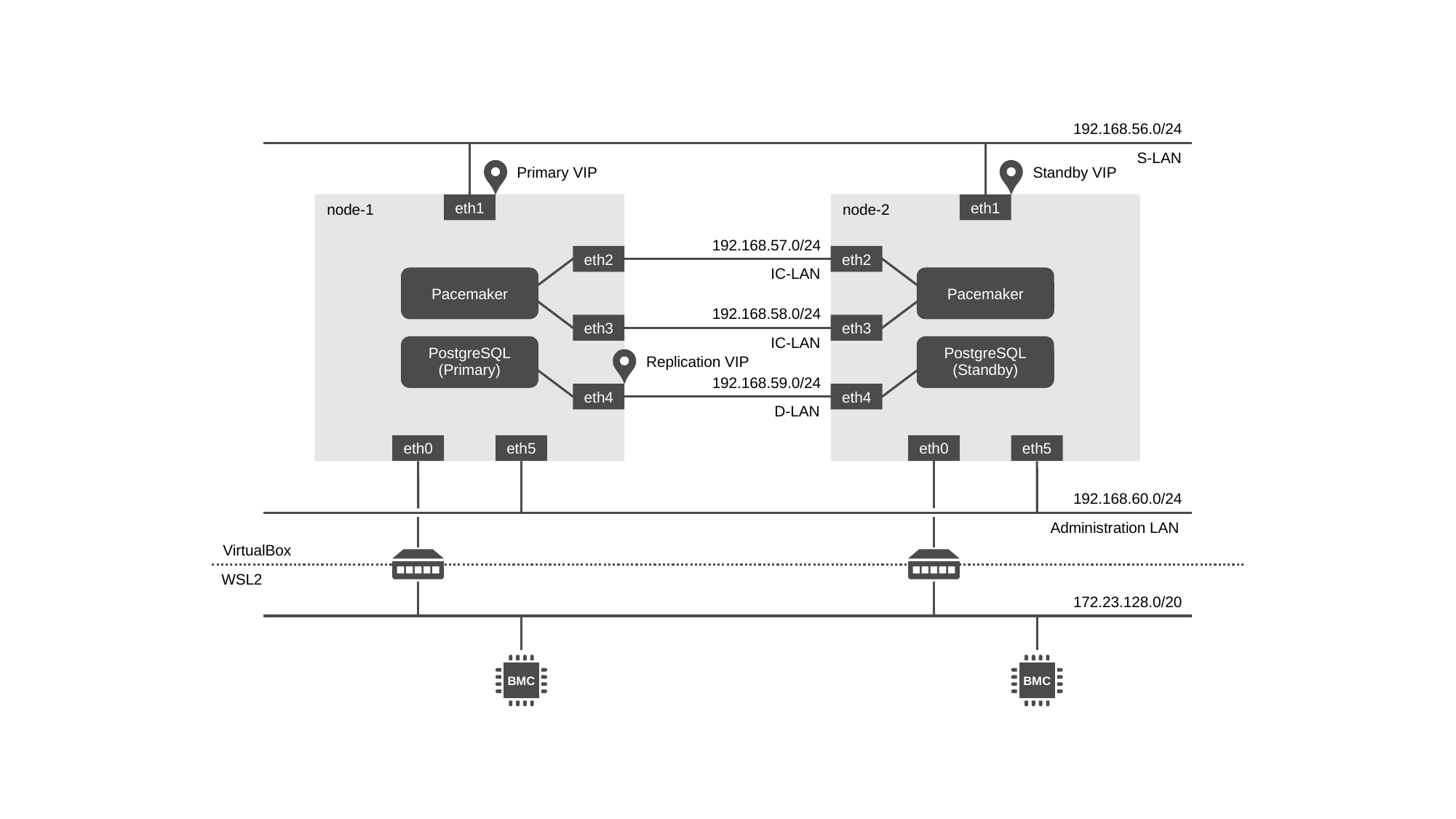

192.168.56.0/24
S-LAN
Primary VIP
Standby VIP

node-1
eth1

node-2
eth1
192.168.57.0/24
eth2
eth2

IC-LAN

Pacemaker
Pacemaker
192.168.58.0/24

eth3
eth3
IC-LAN
PostgreSQL
(Primary)
PostgreSQL
(Standby)
Replication VIP

192.168.59.0/24

eth4
eth4
D-LAN
eth0
eth5
eth0
eth5
192.168.60.0/24
Administration LAN
VirtualBox

WSL2
172.23.128.0/20

BMC

BMC